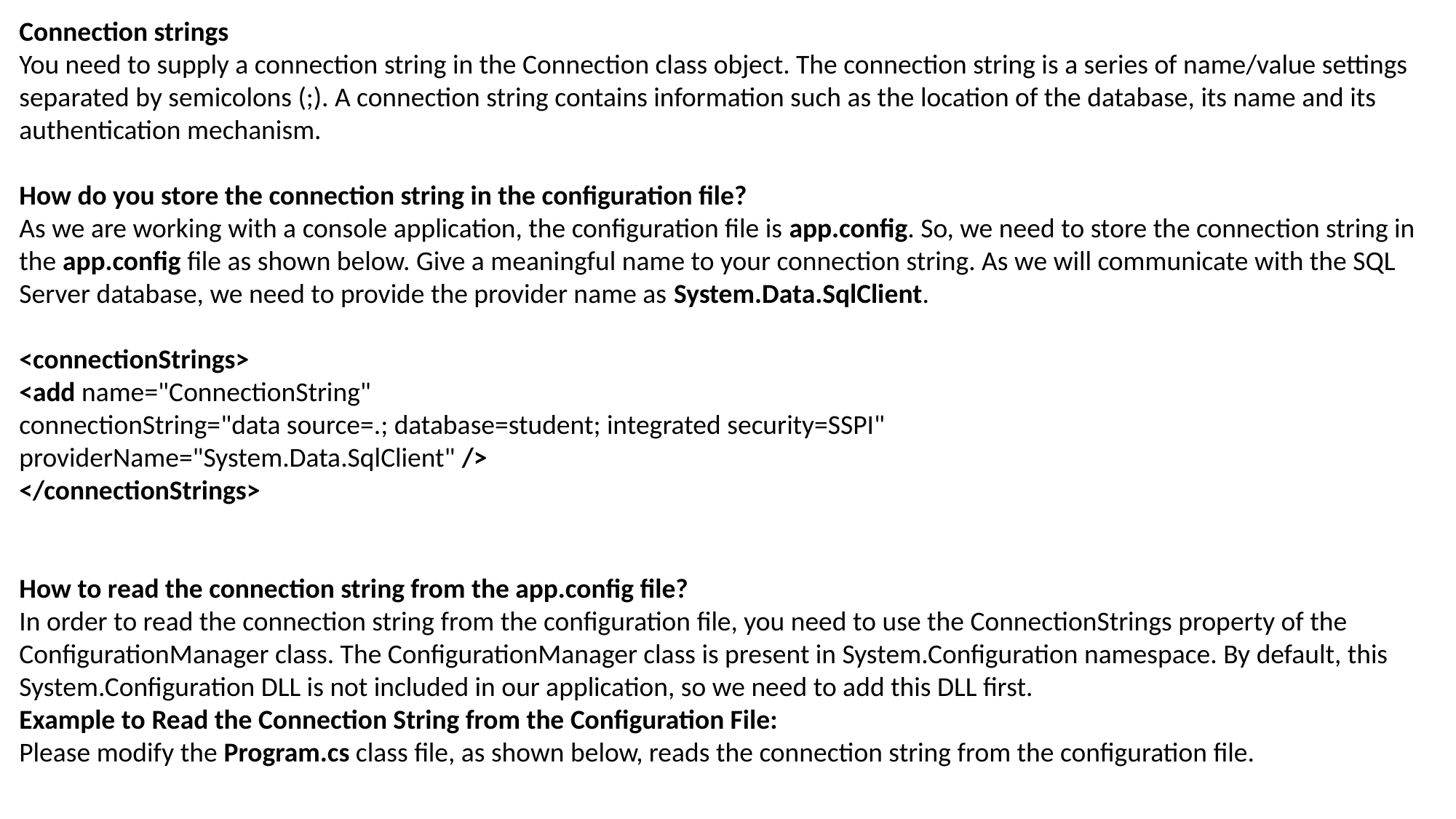

Connection strings
You need to supply a connection string in the Connection class object. The connection string is a series of name/value settings separated by semicolons (;). A connection string contains information such as the location of the database, its name and its authentication mechanism.

How do you store the connection string in the configuration file?
As we are working with a console application, the configuration file is app.config. So, we need to store the connection string in the app.config file as shown below. Give a meaningful name to your connection string. As we will communicate with the SQL Server database, we need to provide the provider name as System.Data.SqlClient.

<connectionStrings>
<add name="ConnectionString"
connectionString="data source=.; database=student; integrated security=SSPI"
providerName="System.Data.SqlClient" />
</connectionStrings>

How to read the connection string from the app.config file?
In order to read the connection string from the configuration file, you need to use the ConnectionStrings property of the ConfigurationManager class. The ConfigurationManager class is present in System.Configuration namespace. By default, this System.Configuration DLL is not included in our application, so we need to add this DLL first.
Example to Read the Connection String from the Configuration File:
Please modify the Program.cs class file, as shown below, reads the connection string from the configuration file.